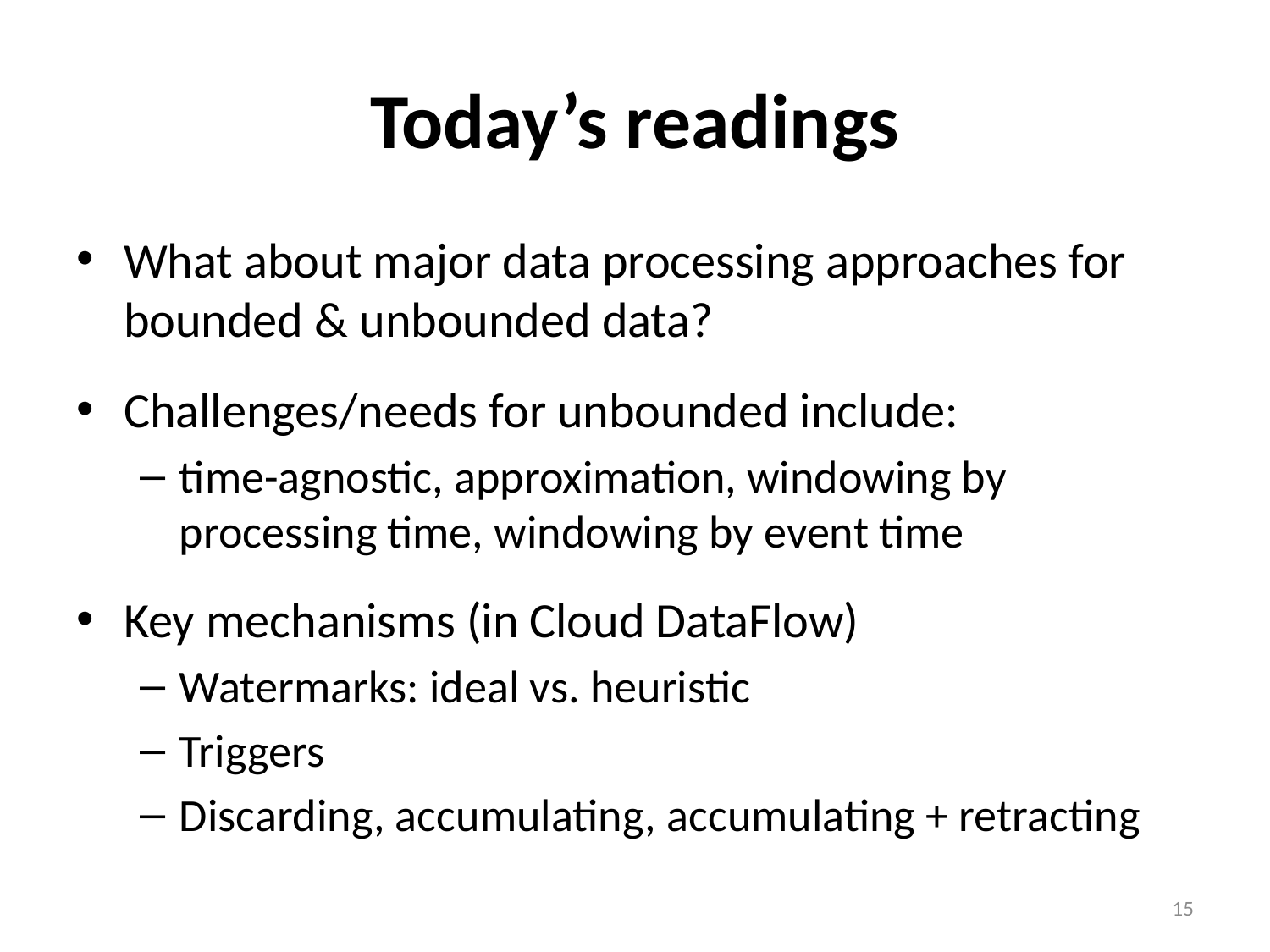

# Today’s readings
What about major data processing approaches for bounded & unbounded data?
Challenges/needs for unbounded include:
time-agnostic, approximation, windowing by processing time, windowing by event time
Key mechanisms (in Cloud DataFlow)
Watermarks: ideal vs. heuristic
Triggers
Discarding, accumulating, accumulating + retracting

15